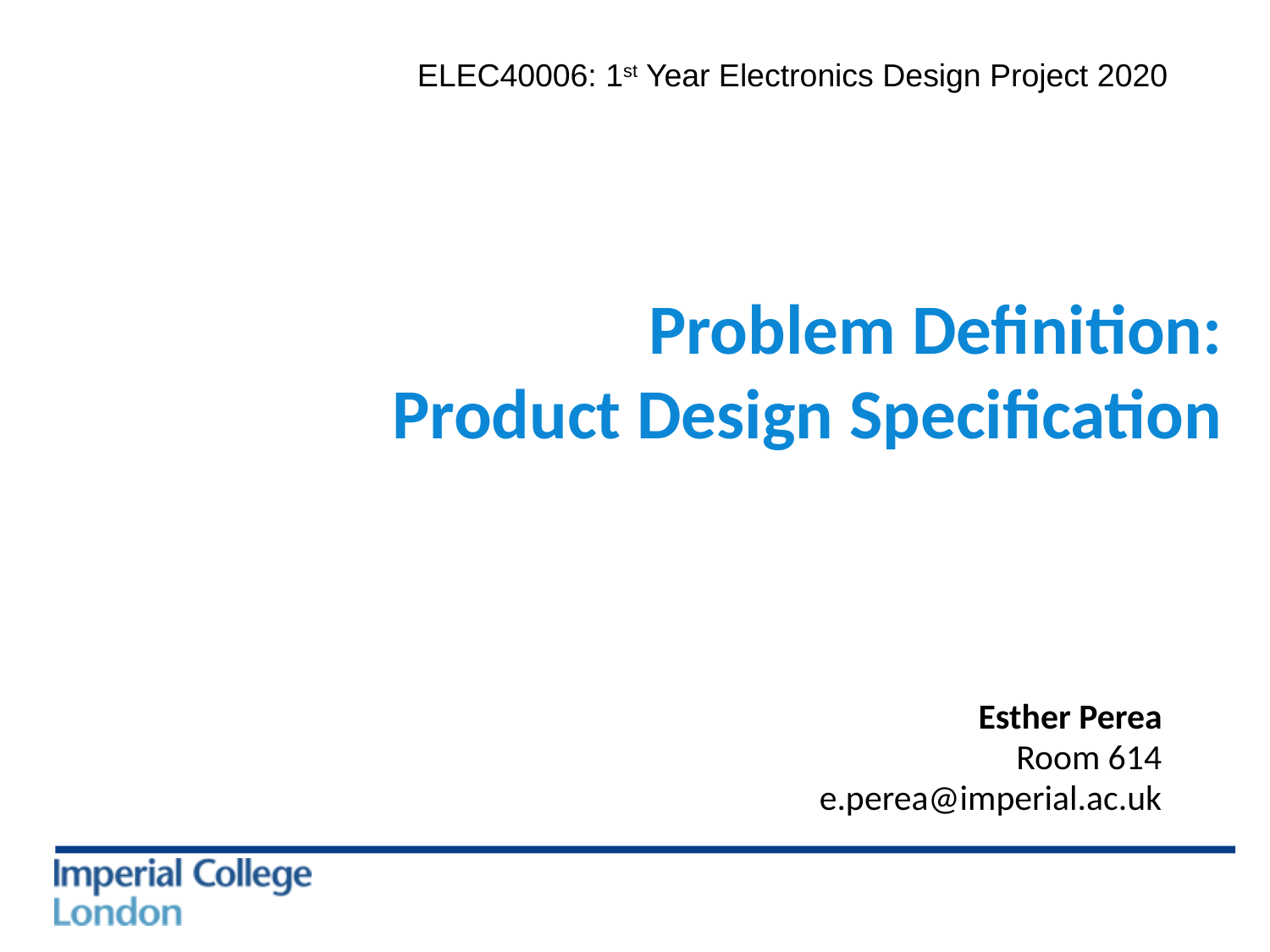

ELEC40006: 1st Year Electronics Design Project 2020
Problem Definition:
Product Design Specification

Esther Perea
Room 614
e.perea@imperial.ac.uk